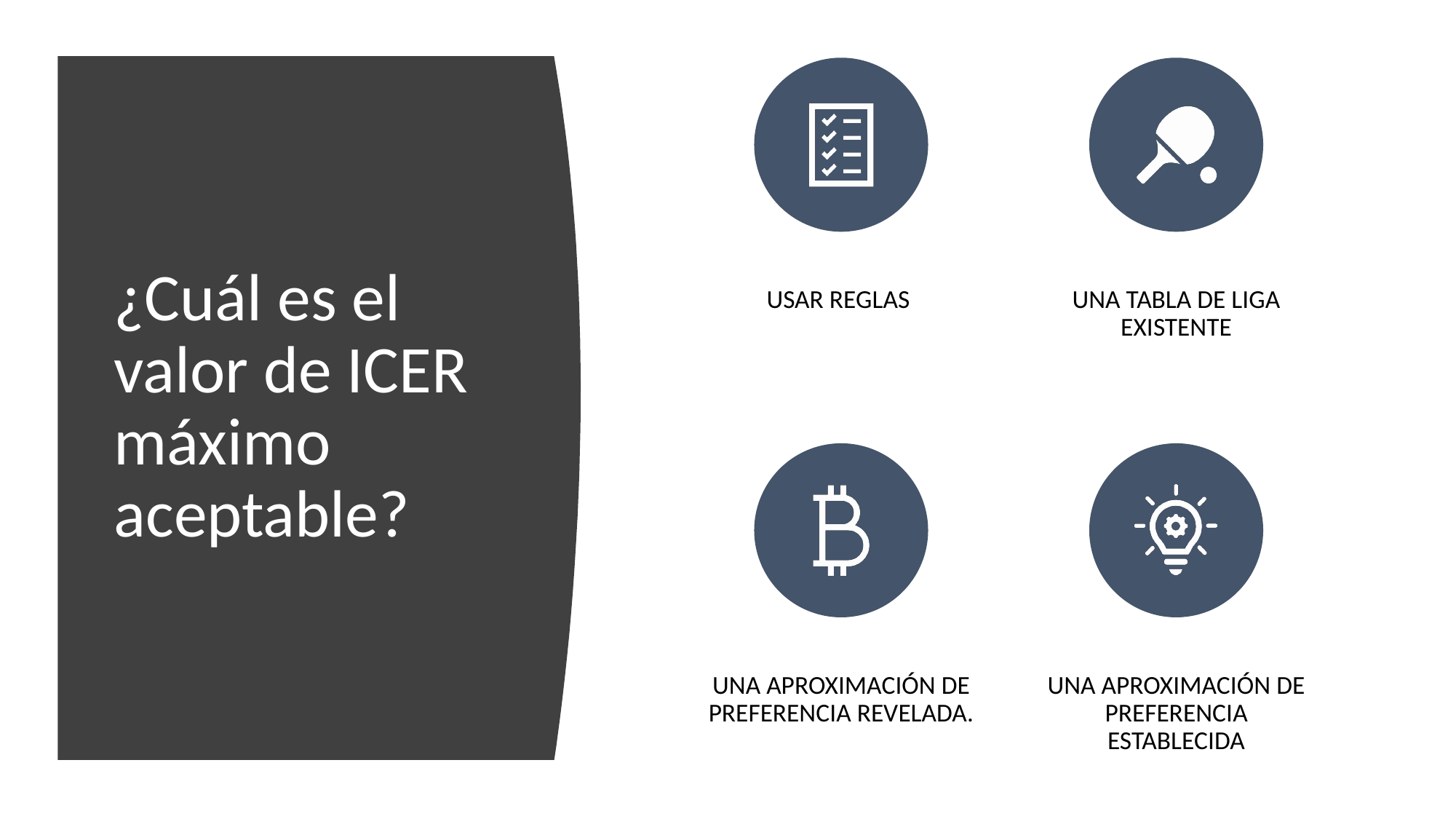

Usar reglas
Una tabla de liga existente
Una aproximación de preferencia revelada.
Una aproximación de preferencia establecida

# ¿Cuál es el valor de ICER máximo aceptable?